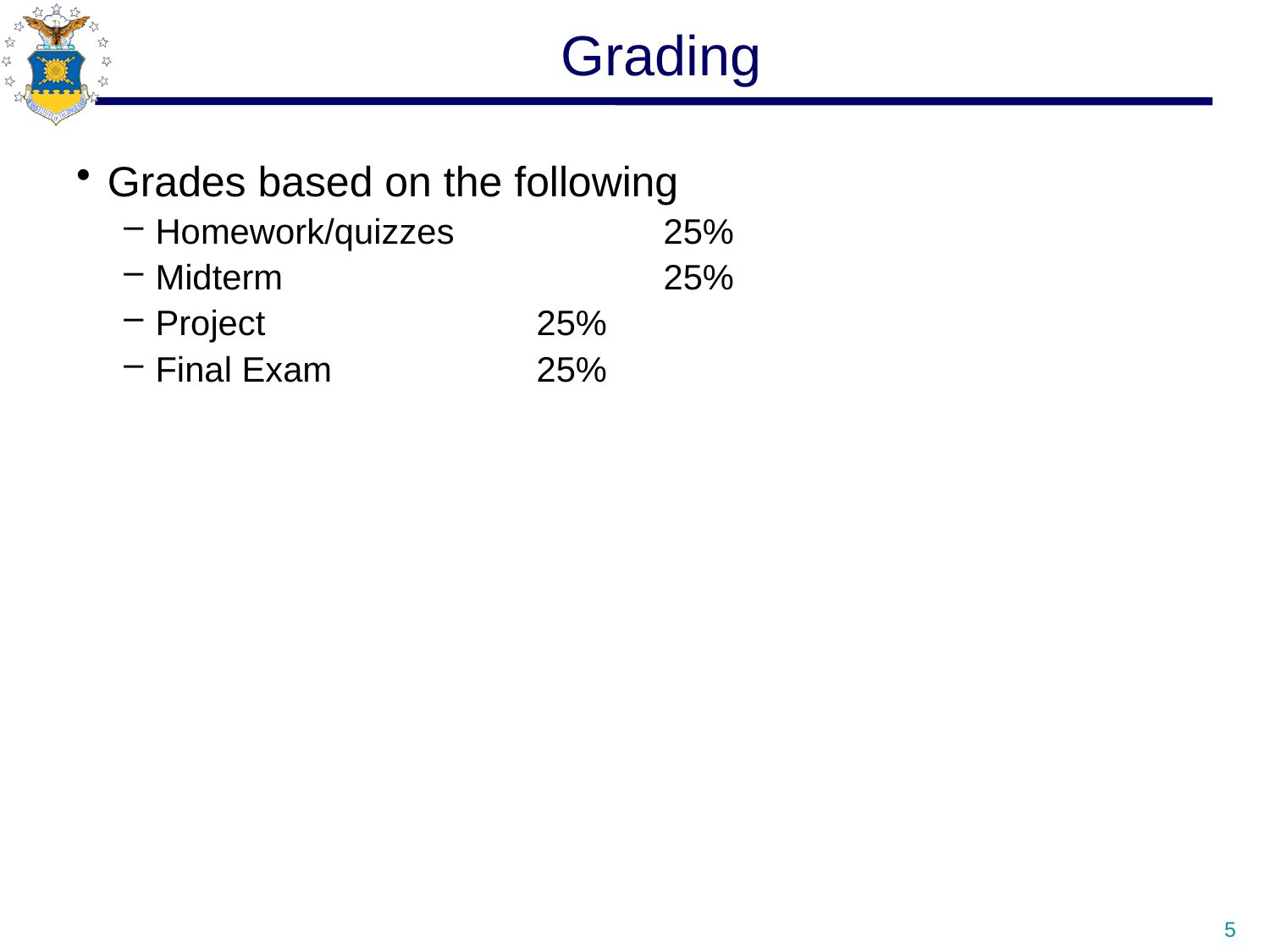

# Grading
Grades based on the following
Homework/quizzes		25%
Midterm			25%
Project			25%
Final Exam		25%

5